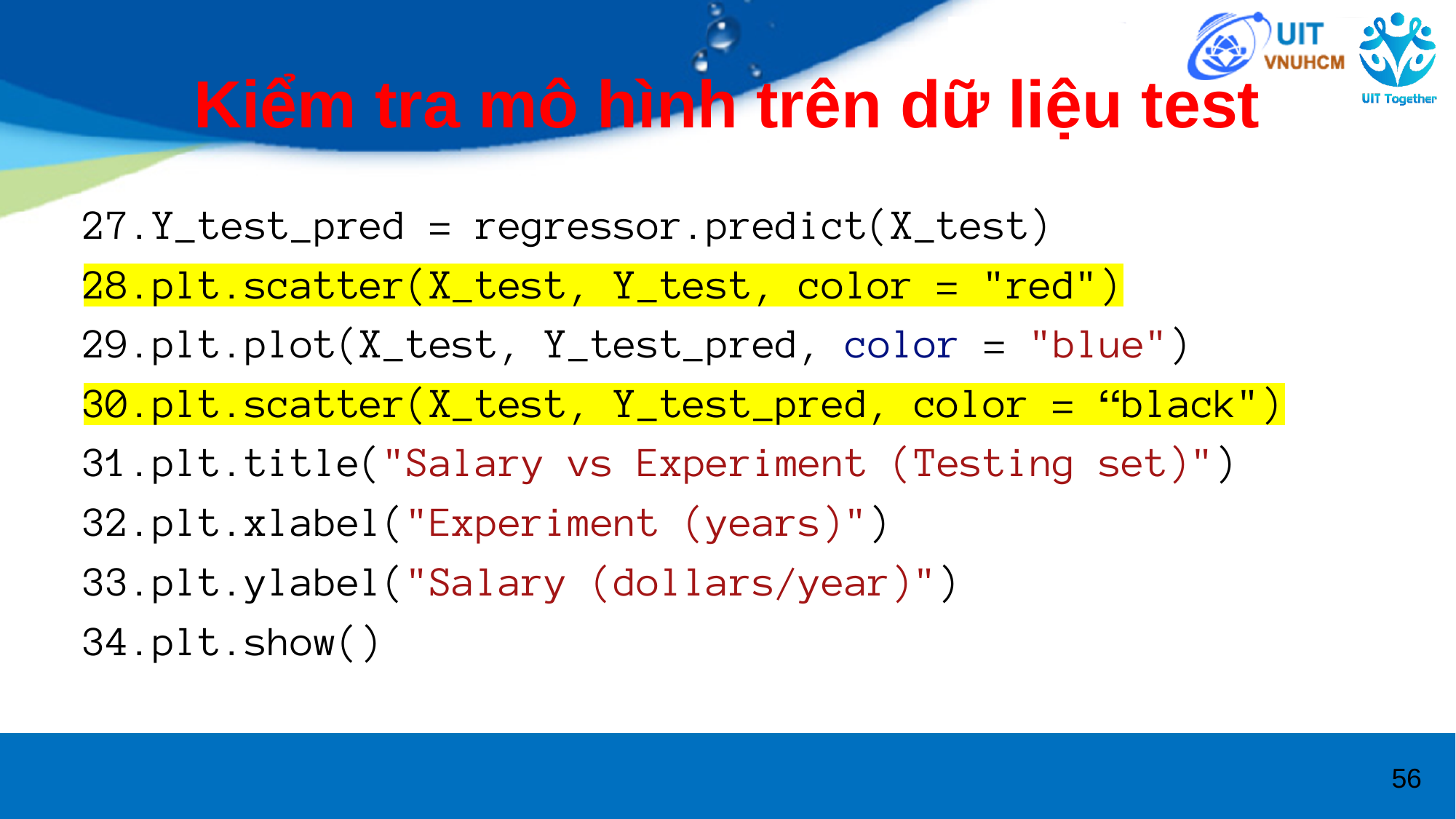

# Kiểm tra mô hình trên dữ liệu test
Y_test_pred = regressor.predict(X_test)
plt.scatter(X_test, Y_test, color = "red")
plt.plot(X_test, Y_test_pred, color = "blue")
plt.scatter(X_test, Y_test_pred, color = “black")
plt.title("Salary vs Experiment (Testing set)")
plt.xlabel("Experiment (years)")
plt.ylabel("Salary (dollars/year)")
plt.show()